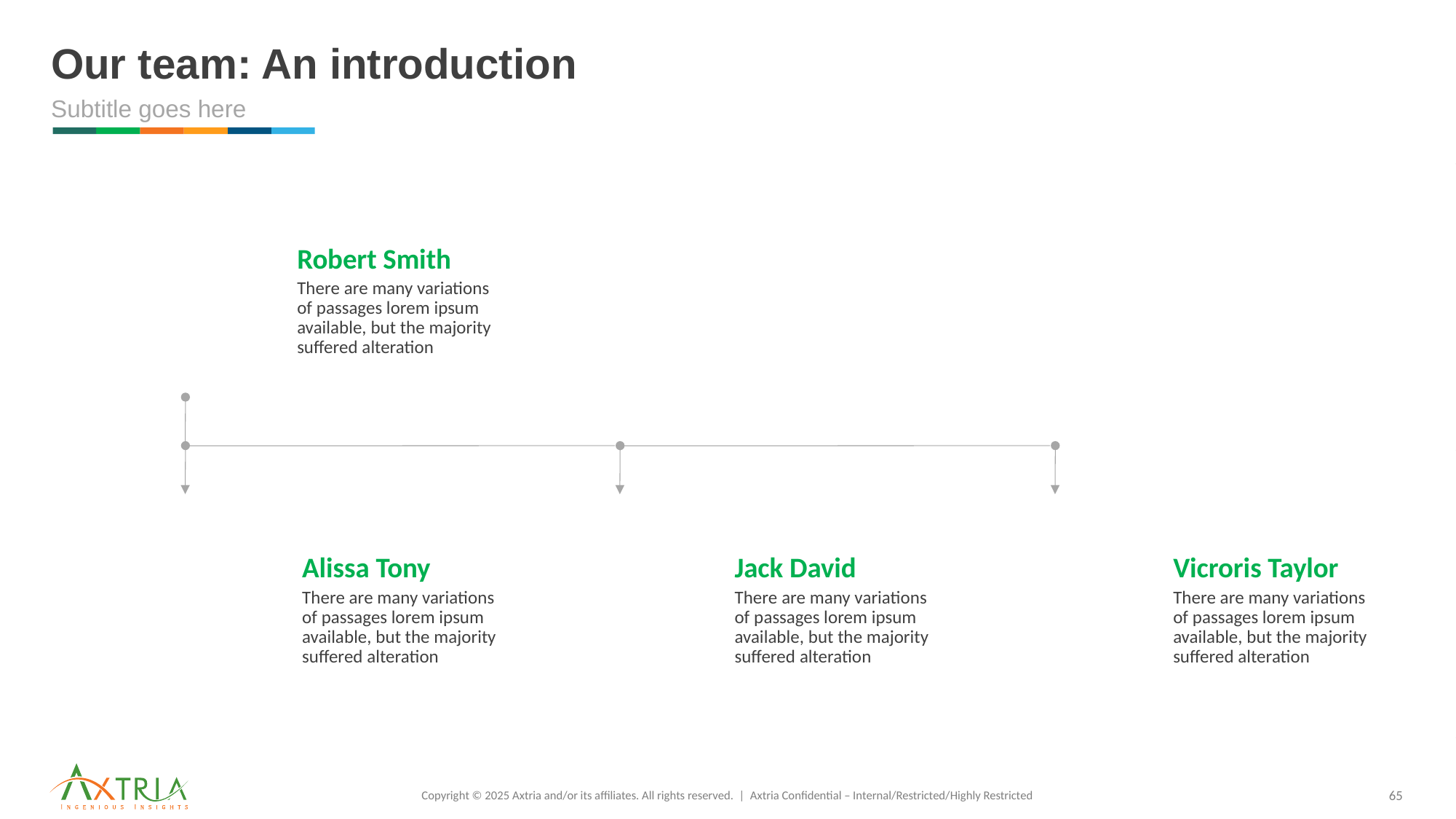

# Our team: An introduction
Subtitle goes here

Robert Smith
There are many variations
of passages lorem ipsum available, but the majority suffered alteration

Alissa Tony
Jack David
Vicroris Taylor
There are many variations
of passages lorem ipsum available, but the majority suffered alteration
There are many variations
of passages lorem ipsum available, but the majority suffered alteration
There are many variations
of passages lorem ipsum available, but the majority suffered alteration